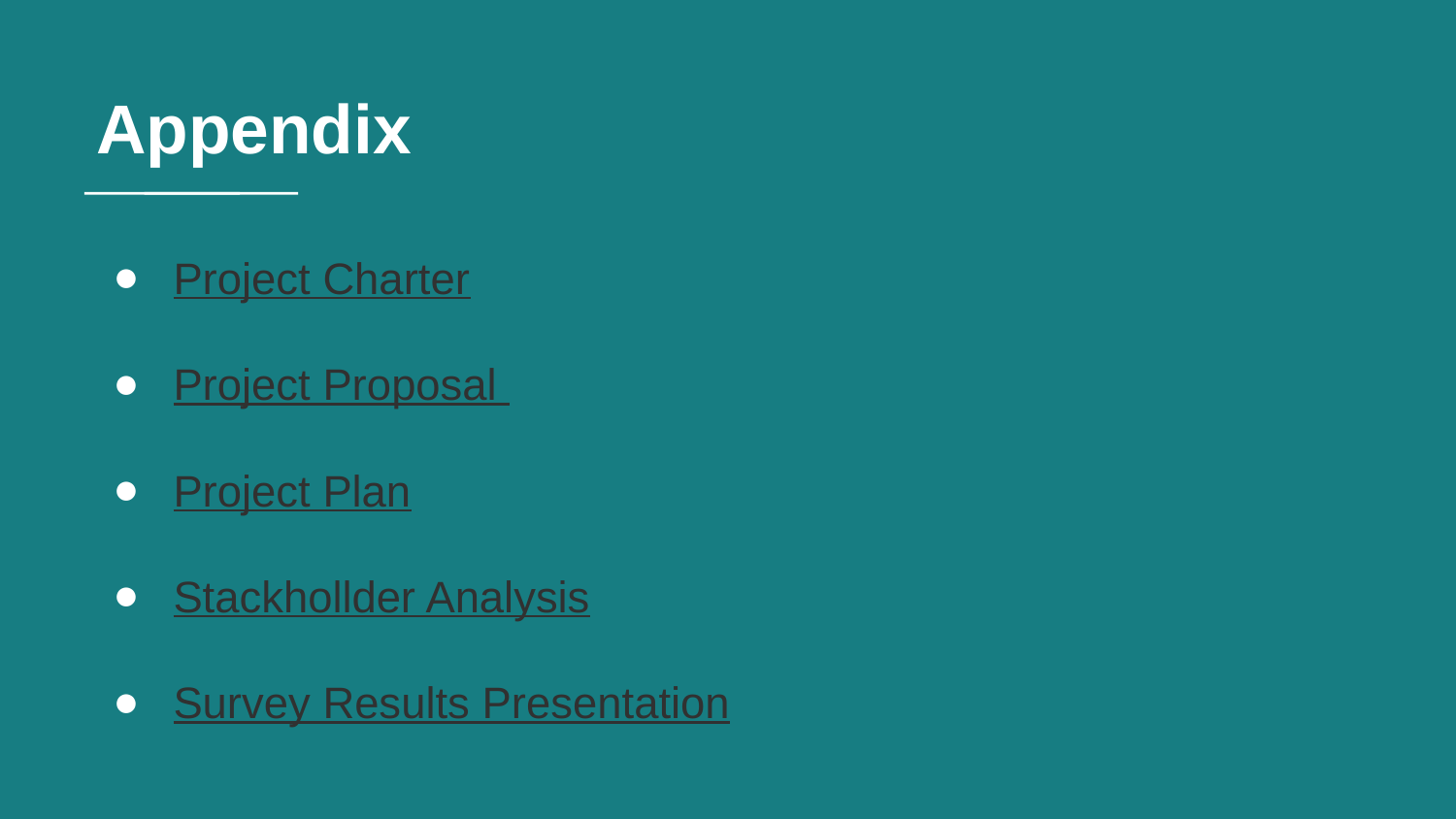

# Appendix

Project Charter

Project Proposal

Project Plan

Stackhollder Analysis

Survey Results Presentation